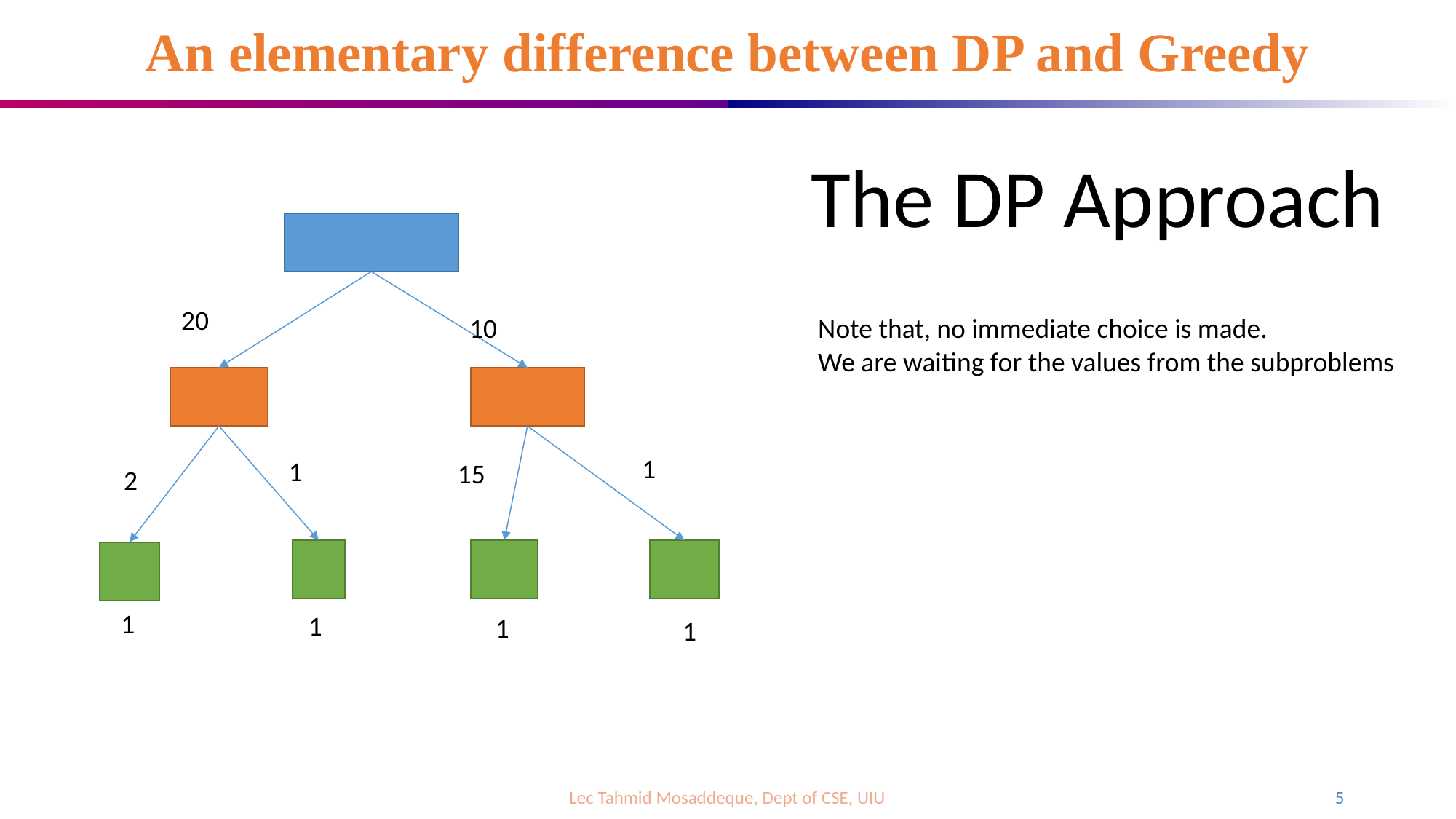

# An elementary difference between DP and Greedy
The DP Approach

20
10
Note that, no immediate choice is made.
We are waiting for the values from the subproblems

1
1
15
2

1
1
1
1
Lec Tahmid Mosaddeque, Dept of CSE, UIU
5